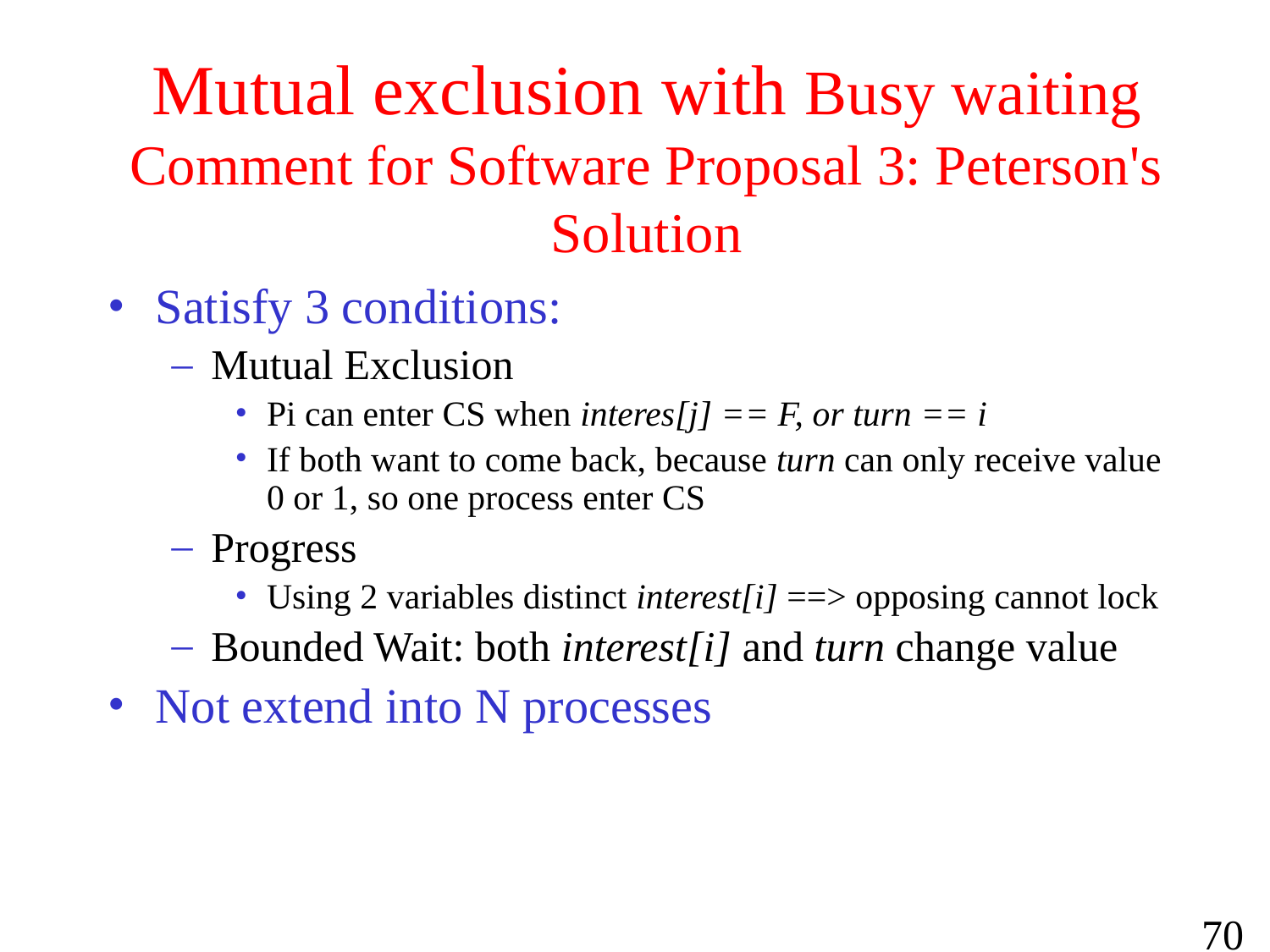

# Mutual exclusion with Busy waiting Comment for Software Proposal 3: Peterson's Solution
Satisfy 3 conditions:
Mutual Exclusion
Pi can enter CS when interes[j] == F, or turn == i
If both want to come back, because turn can only receive value 0 or 1, so one process enter CS
Progress
Using 2 variables distinct interest[i] ==> opposing cannot lock
Bounded Wait: both interest[i] and turn change value
Not extend into N processes
70